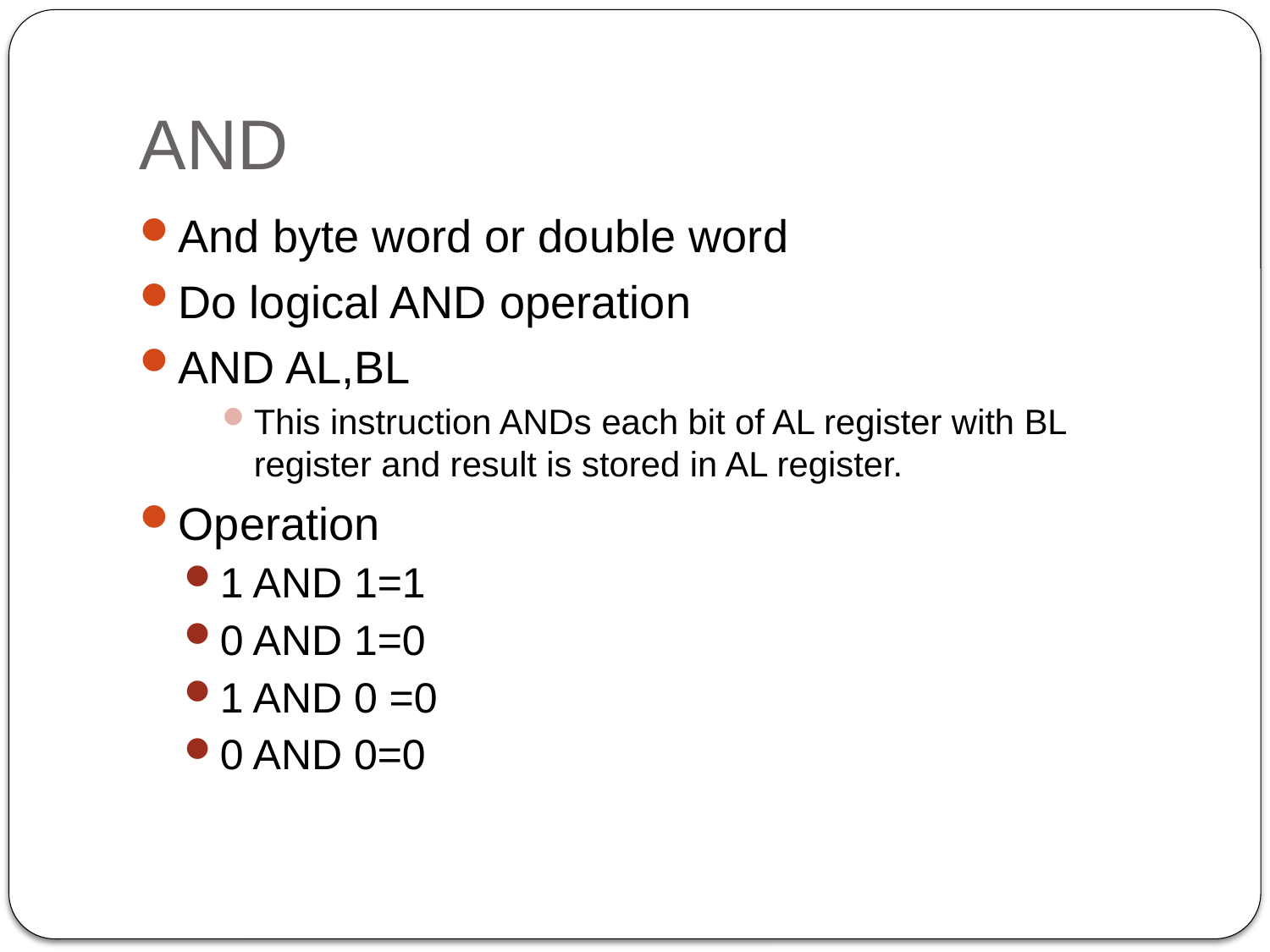

# AND
And byte word or double word
Do logical AND operation
AND AL,BL
This instruction ANDs each bit of AL register with BL register and result is stored in AL register.
Operation
1 AND 1=1
0 AND 1=0
1 AND 0 =0
0 AND 0=0